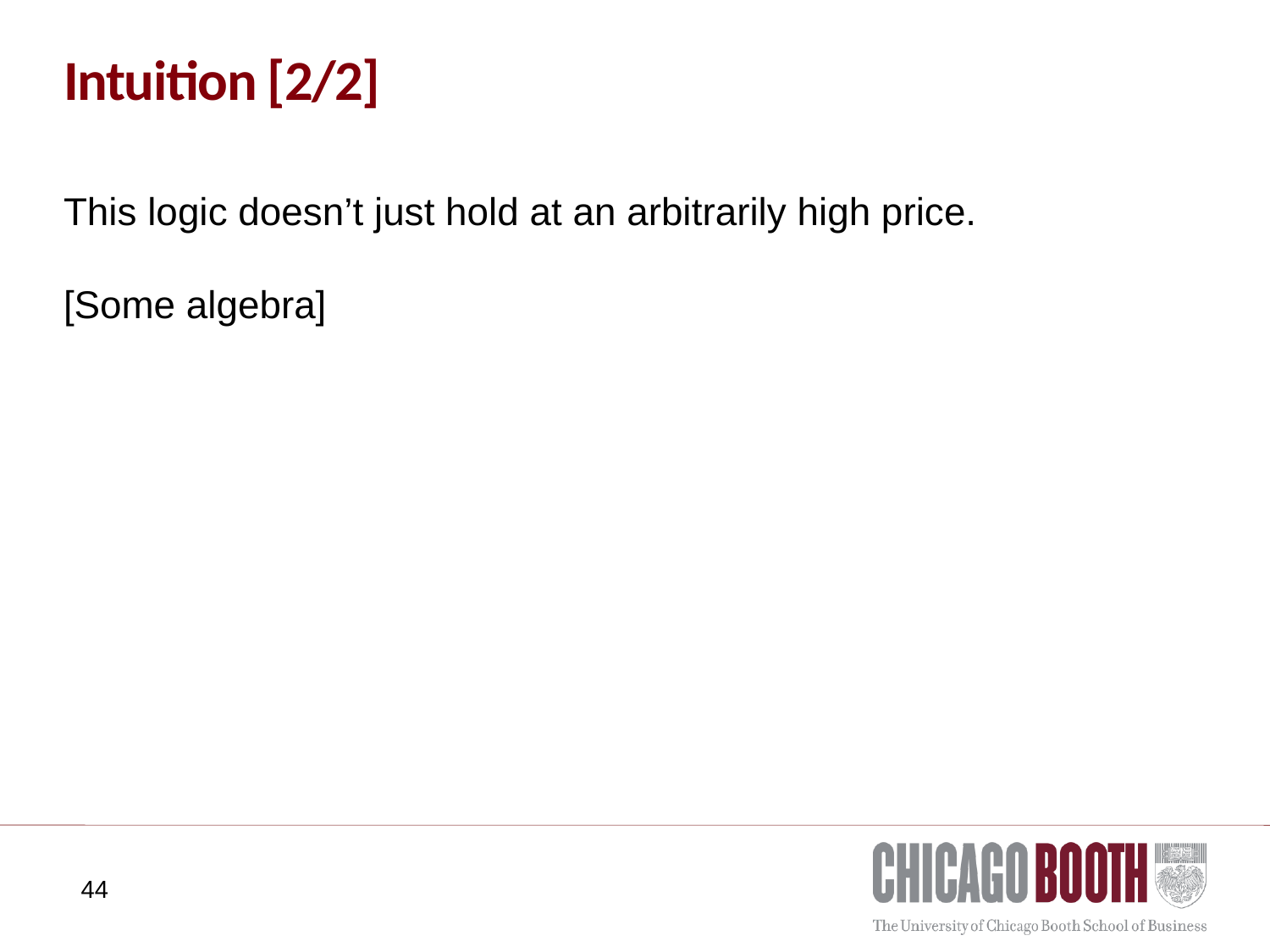

# Intuition [2/2]
This logic doesn’t just hold at an arbitrarily high price.

[Some algebra]